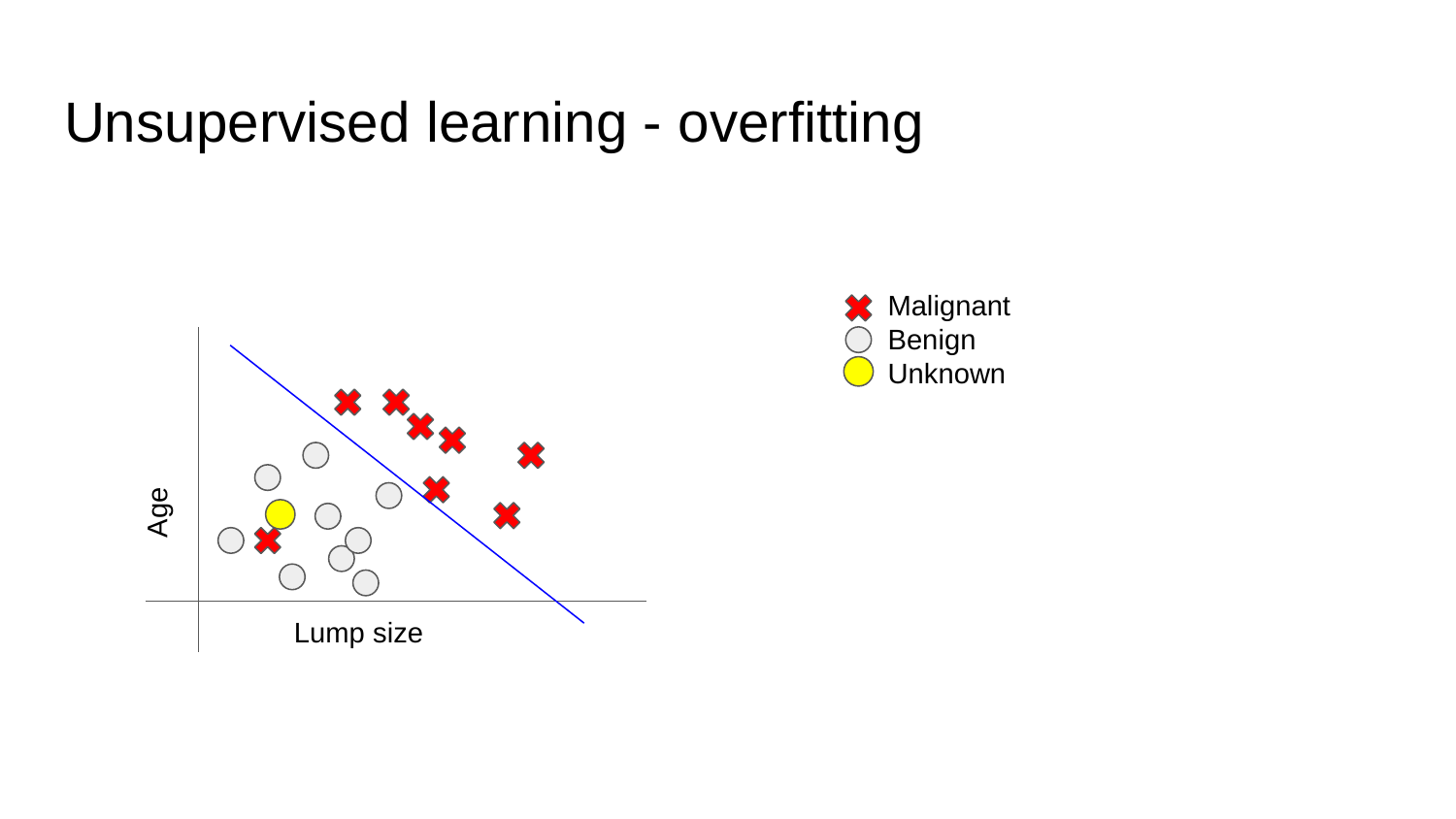

# Unsupervised learning - overfitting

Malignant
Benign
Unknown

Age

Lump size